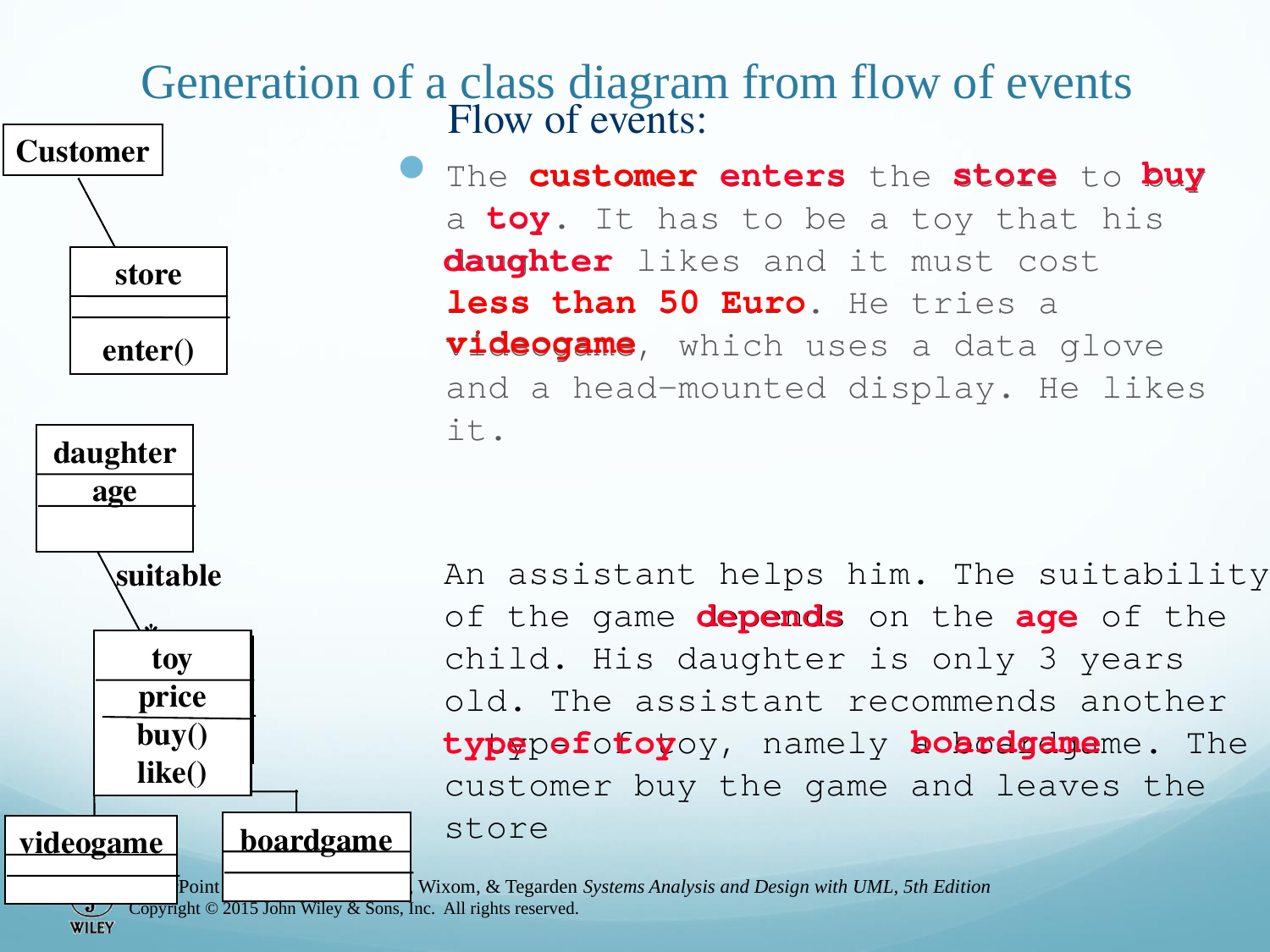

# Generation of a class diagram from flow of events
Flow of events:
Customer
buy
store
The customer enters the store to buy a toy. It has to be a toy that his daughter likes and it must cost    less than 50 Euro. He tries a videogame, which uses a data glove and a head-mounted display. He likes it.
customer
enters

toy
daughter
?

enter()

store

enter()

less than 50 Euro
videogame
daughter

daughter
age

An assistant helps him. The suitability of the game depends on the age of the child. His daughter is only 3 years old. The assistant recommends another     type of toy, namely a boardgame. The customer buy the game and leaves the store
suitable

*
depends
age
toy
price
buy()
like()

toy

buy()

toy

boardgame
type of toy

boardgame

videogame